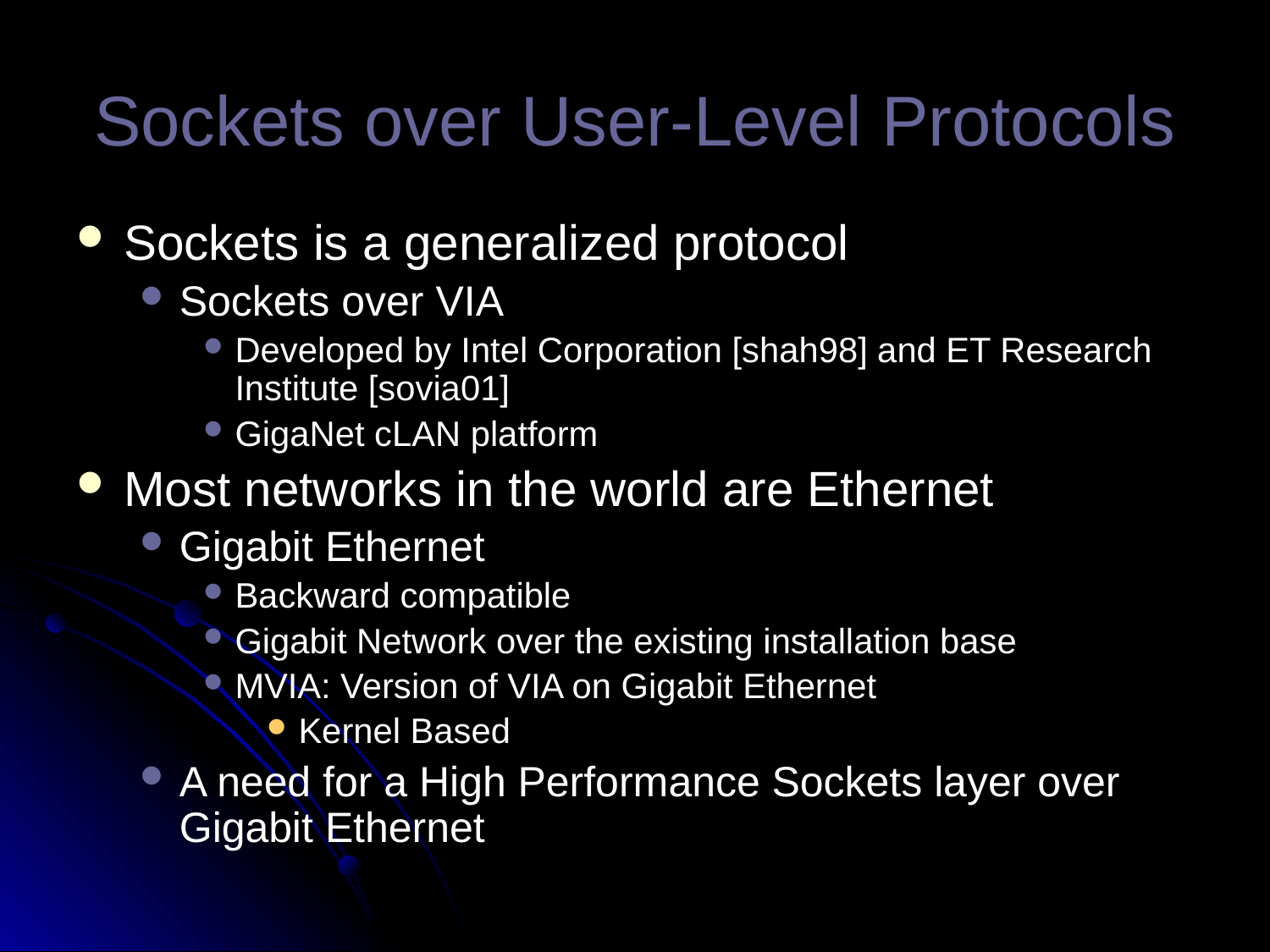

# Sockets over User-Level Protocols
Sockets is a generalized protocol
Sockets over VIA
Developed by Intel Corporation [shah98] and ET Research Institute [sovia01]
GigaNet cLAN platform
Most networks in the world are Ethernet
Gigabit Ethernet
Backward compatible
Gigabit Network over the existing installation base
MVIA: Version of VIA on Gigabit Ethernet
Kernel Based
A need for a High Performance Sockets layer over Gigabit Ethernet